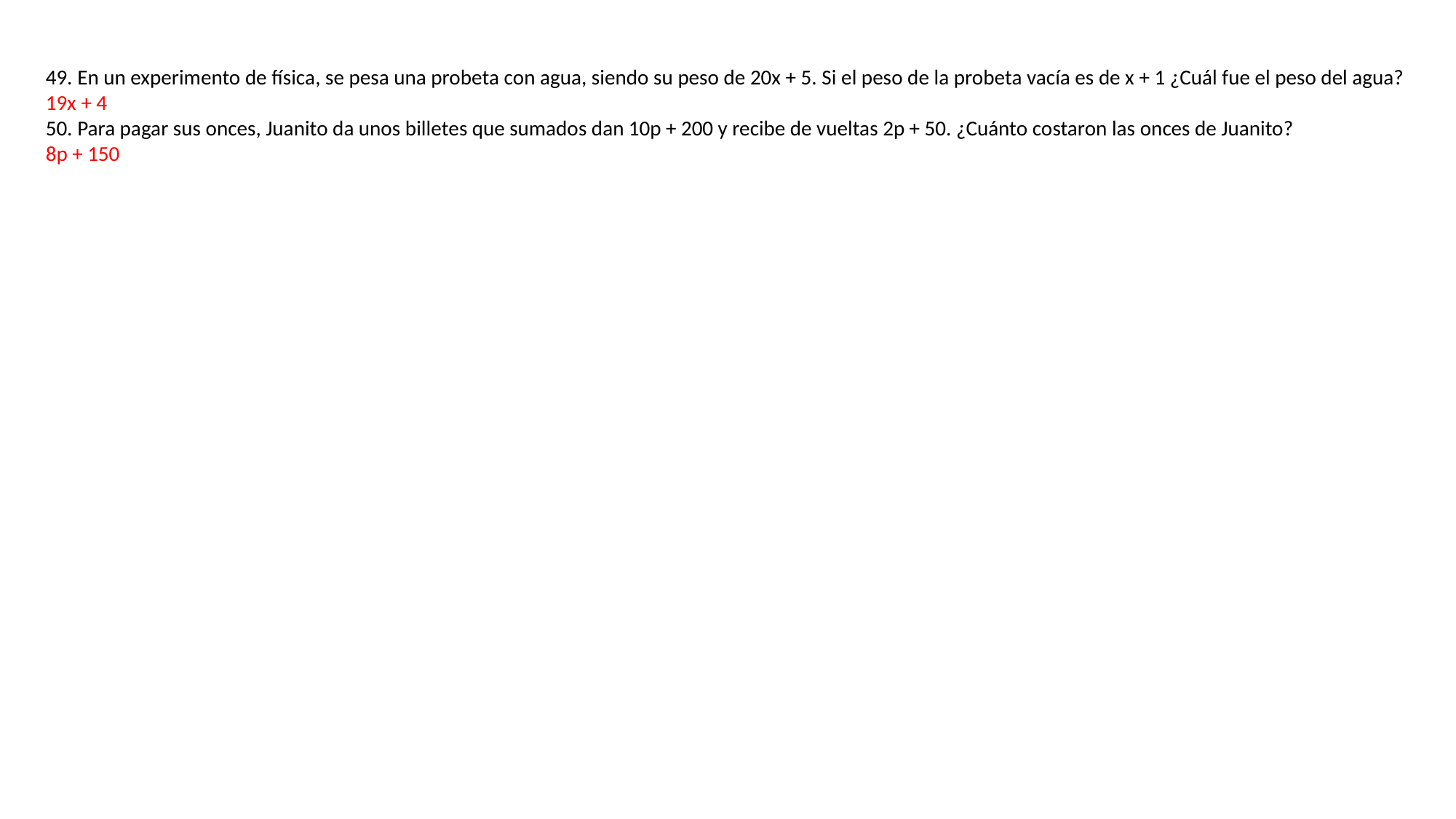

49. En un experimento de física, se pesa una probeta con agua, siendo su peso de 20x + 5. Si el peso de la probeta vacía es de x + 1 ¿Cuál fue el peso del agua? 19x + 4
50. Para pagar sus onces, Juanito da unos billetes que sumados dan 10p + 200 y recibe de vueltas 2p + 50. ¿Cuánto costaron las onces de Juanito?
8p + 150